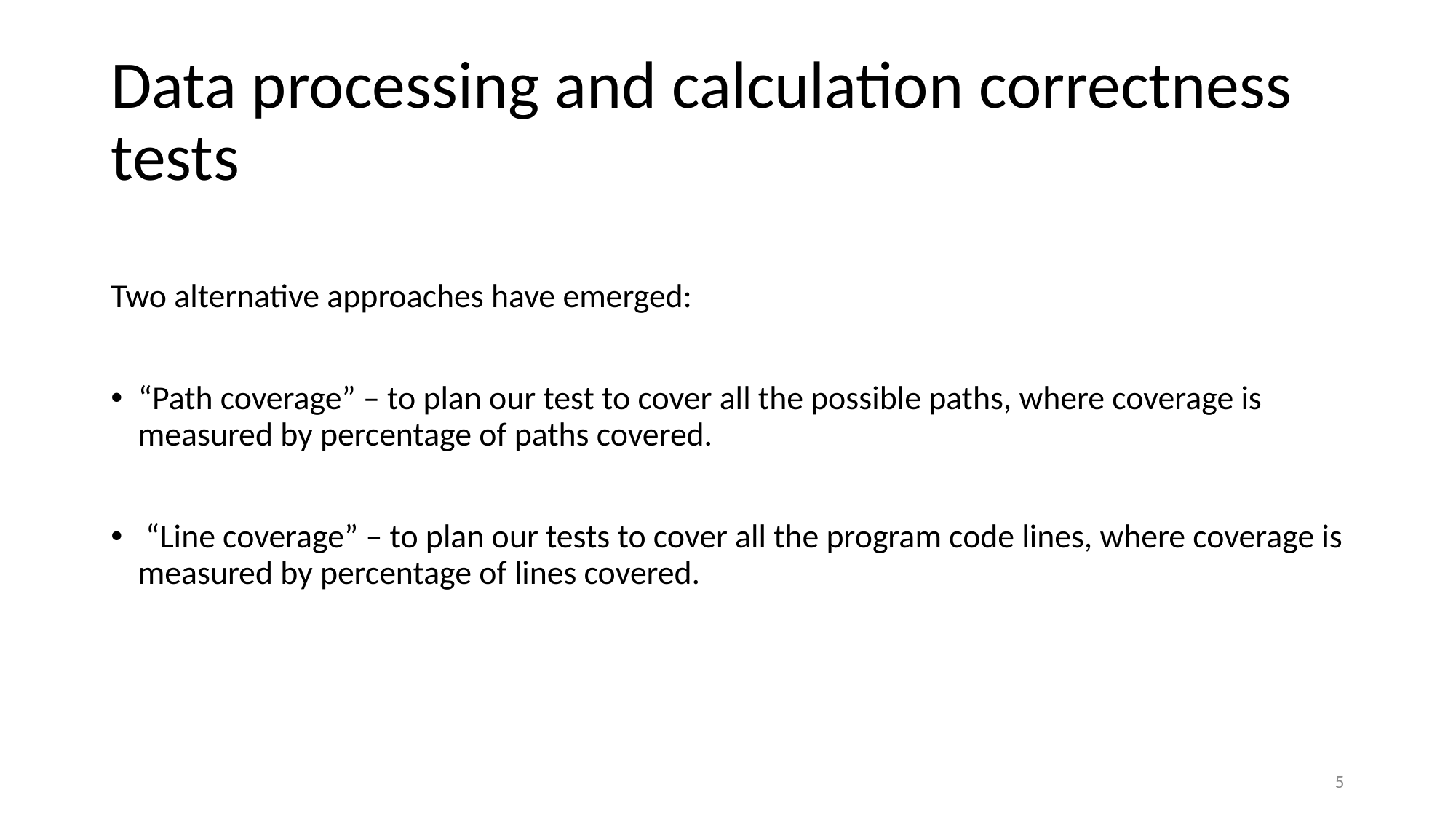

# Data processing and calculation correctness tests

Two alternative approaches have emerged:

“Path coverage” – to plan our test to cover all the possible paths, where coverage is measured by percentage of paths covered.

 “Line coverage” – to plan our tests to cover all the program code lines, where coverage is measured by percentage of lines covered.

5